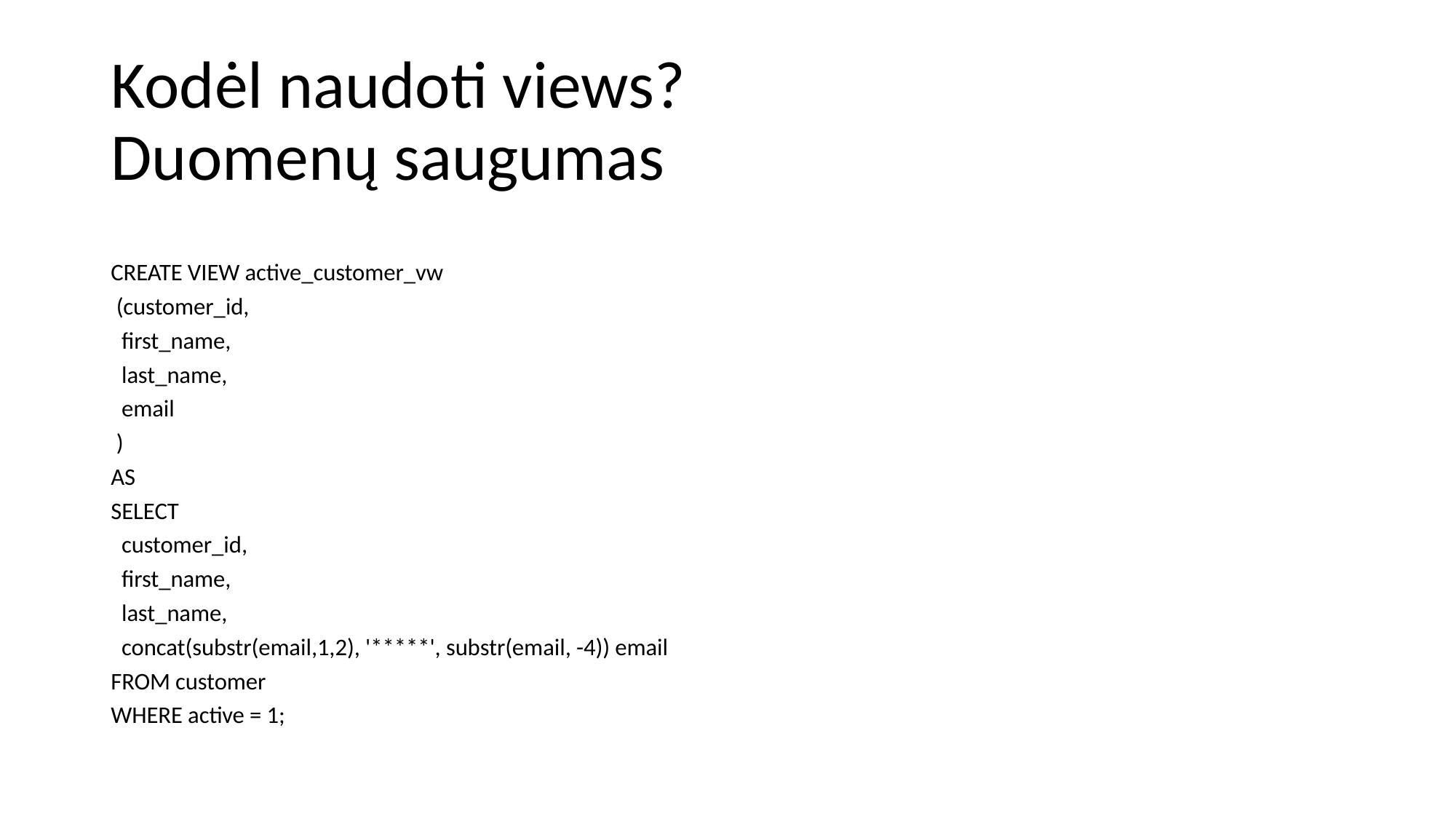

# Kodėl naudoti views? Duomenų saugumas

CREATE VIEW active_customer_vw
 (customer_id,
  first_name,
  last_name,
  email
 )
AS
SELECT
  customer_id,
  first_name,
  last_name,
  concat(substr(email,1,2), '*****', substr(email, -4)) email
FROM customer
WHERE active = 1;